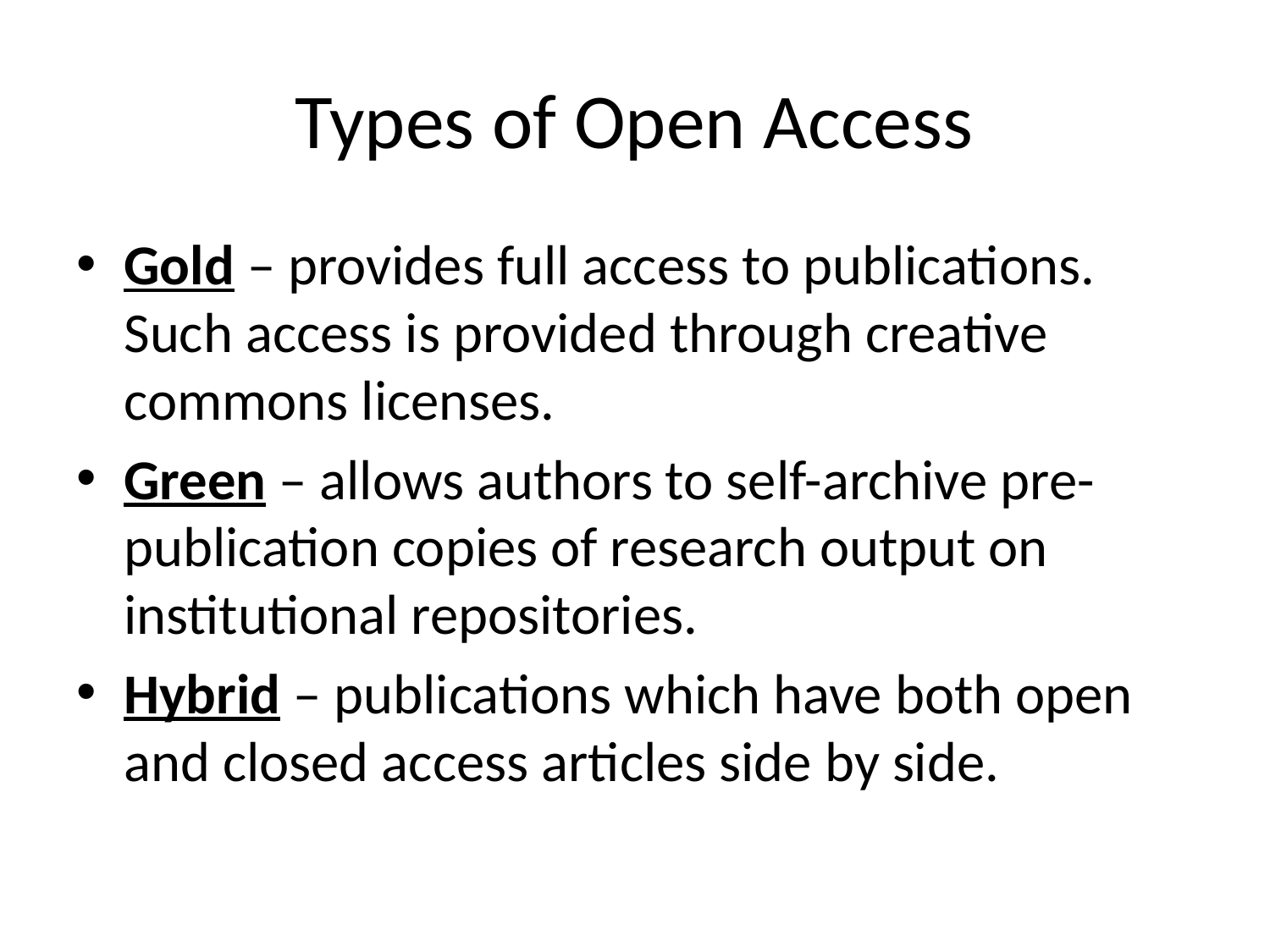

# Types of Open Access
Gold – provides full access to publications. Such access is provided through creative commons licenses.
Green – allows authors to self-archive pre-publication copies of research output on institutional repositories.
Hybrid – publications which have both open and closed access articles side by side.